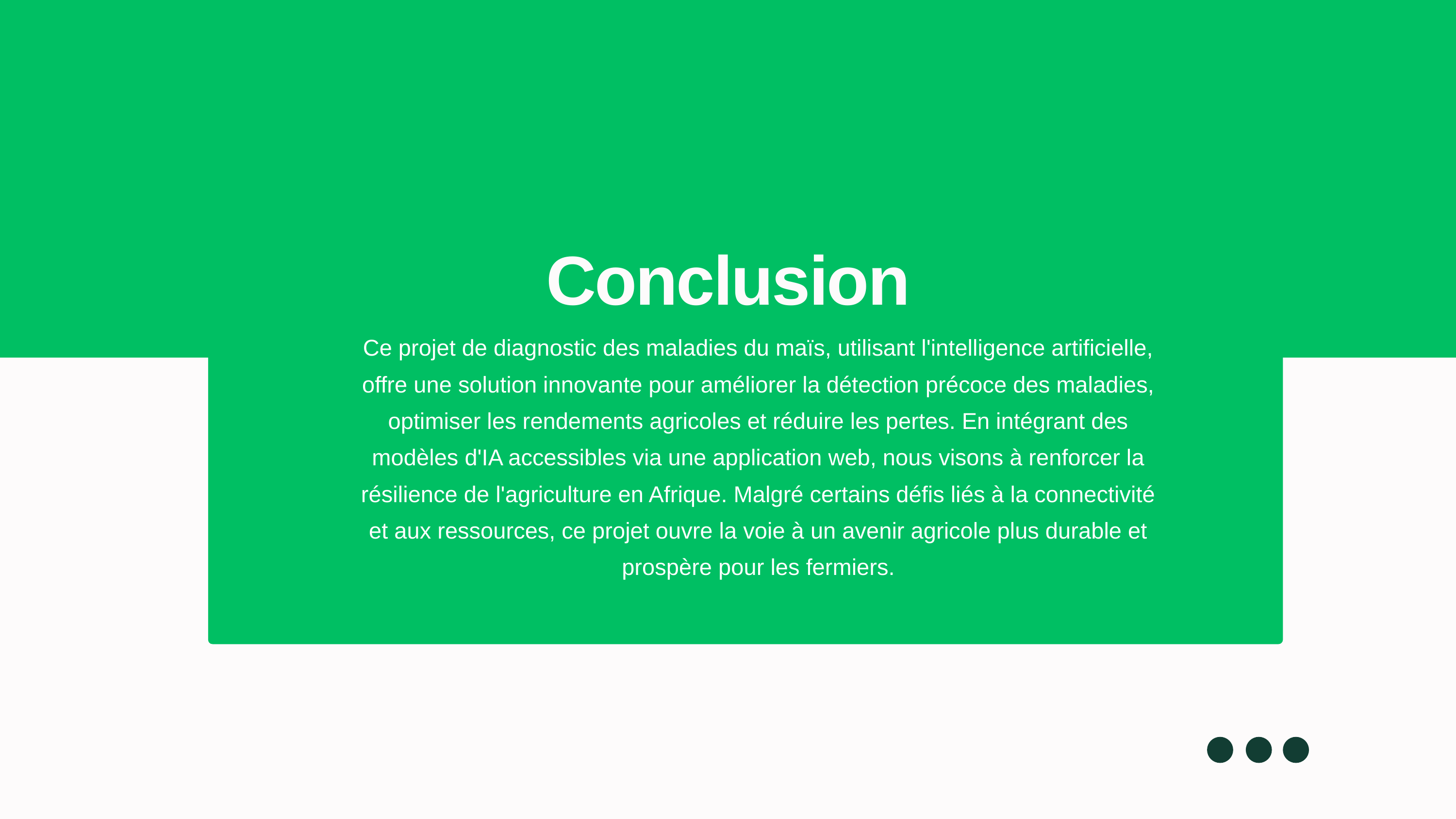

Conclusion
Ce projet de diagnostic des maladies du maïs, utilisant l'intelligence artificielle, offre une solution innovante pour améliorer la détection précoce des maladies, optimiser les rendements agricoles et réduire les pertes. En intégrant des modèles d'IA accessibles via une application web, nous visons à renforcer la résilience de l'agriculture en Afrique. Malgré certains défis liés à la connectivité et aux ressources, ce projet ouvre la voie à un avenir agricole plus durable et prospère pour les fermiers.